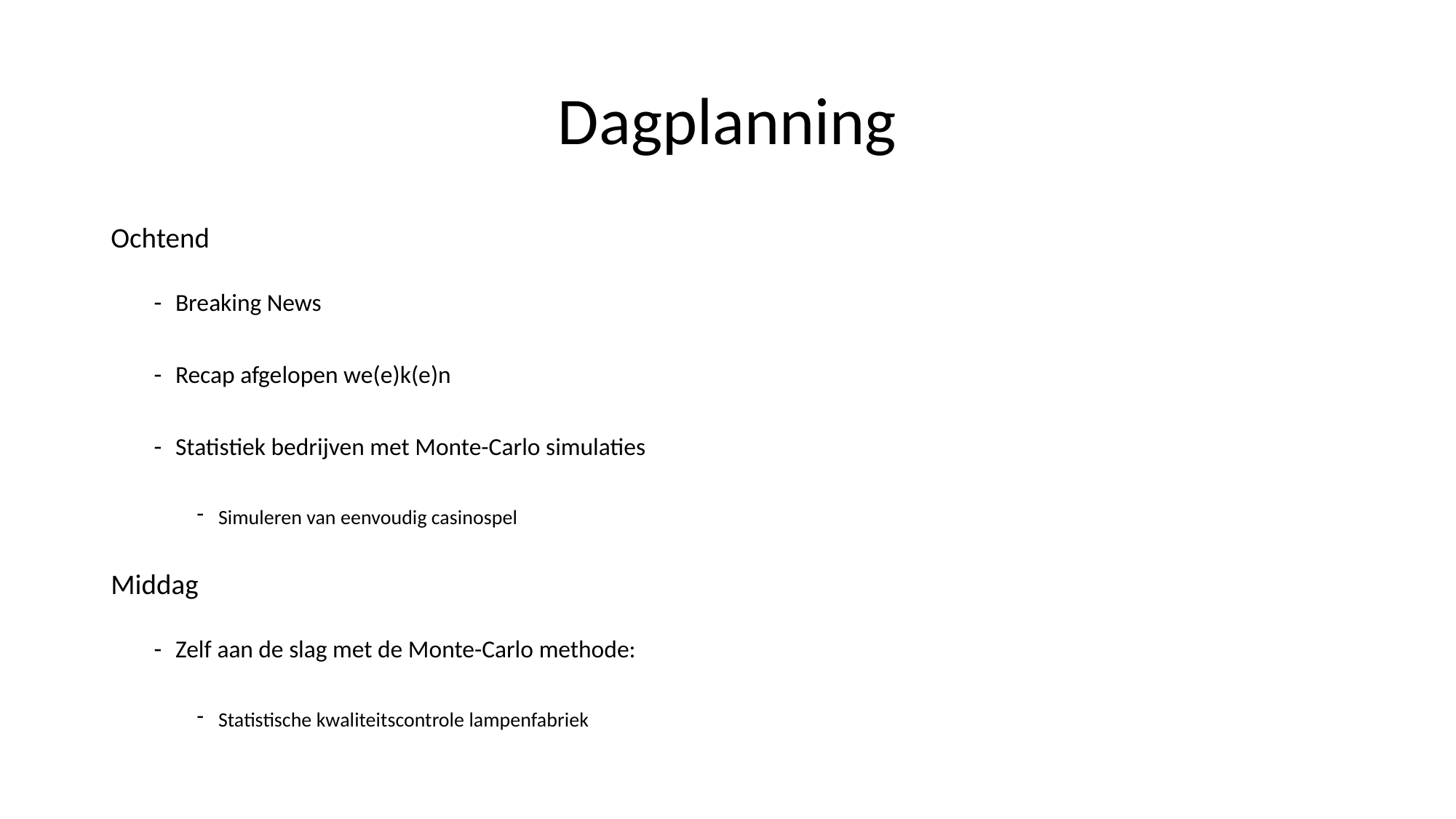

# Dagplanning
Ochtend

Breaking News

Recap afgelopen we(e)k(e)n

Statistiek bedrijven met Monte-Carlo simulaties

Simuleren van eenvoudig casinospel

Middag

Zelf aan de slag met de Monte-Carlo methode:

Statistische kwaliteitscontrole lampenfabriek